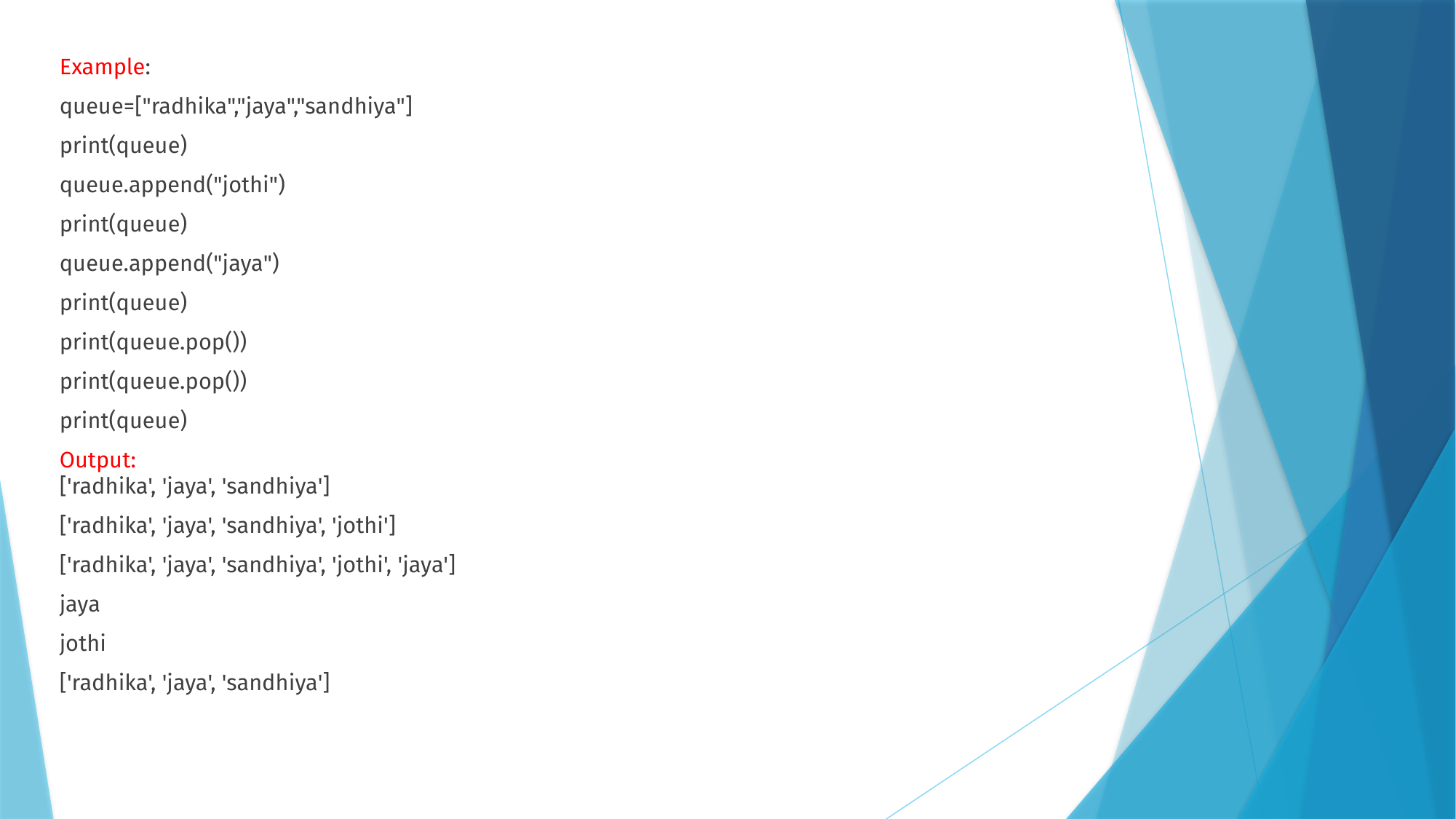

Example:
queue=["radhika","jaya","sandhiya"]
print(queue)
queue.append("jothi")
print(queue)
queue.append("jaya")
print(queue)
print(queue.pop())
print(queue.pop())
print(queue)
Output:
['radhika', 'jaya', 'sandhiya']
['radhika', 'jaya', 'sandhiya', 'jothi']
['radhika', 'jaya', 'sandhiya', 'jothi', 'jaya']
jaya
jothi
['radhika', 'jaya', 'sandhiya']